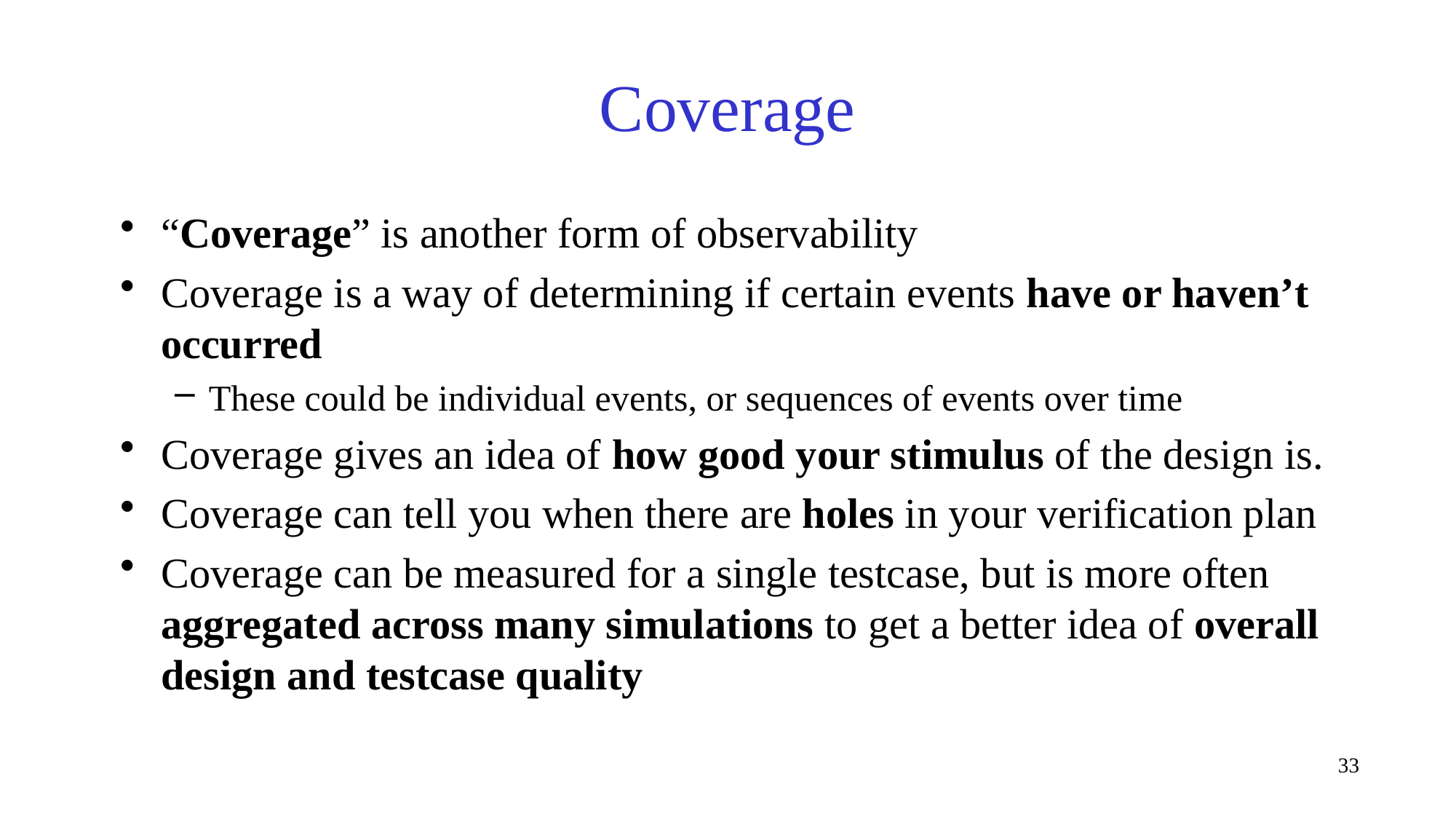

# Coverage
“Coverage” is another form of observability
Coverage is a way of determining if certain events have or haven’t occurred
These could be individual events, or sequences of events over time
Coverage gives an idea of how good your stimulus of the design is.
Coverage can tell you when there are holes in your verification plan
Coverage can be measured for a single testcase, but is more often aggregated across many simulations to get a better idea of overall design and testcase quality